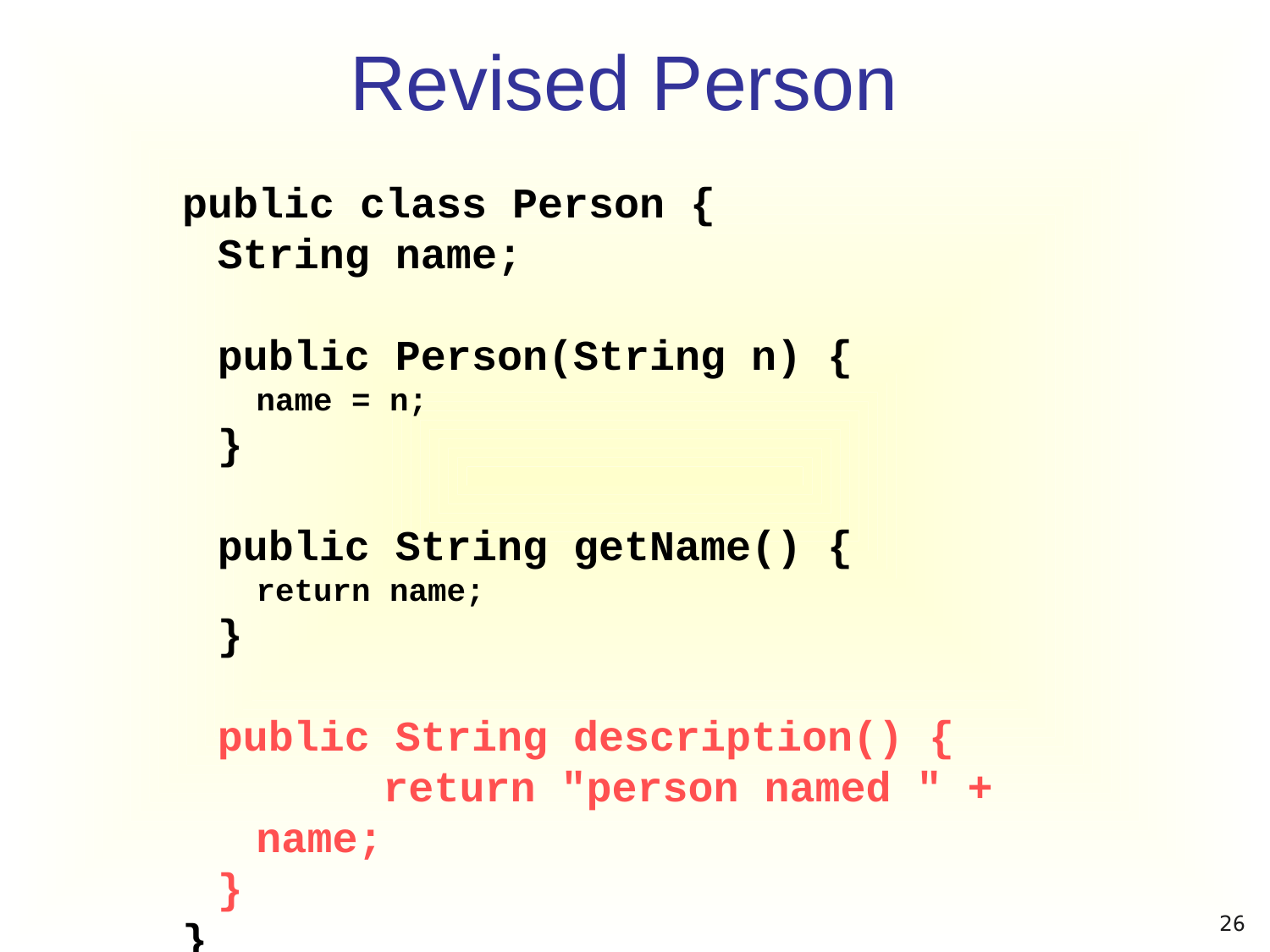

Revised Person
public class Person {
String name;

public Person(String n) {
name = n;
}

public String getName() {
return name;
}

public String description() {
		return "person named " + name;
}
}
26